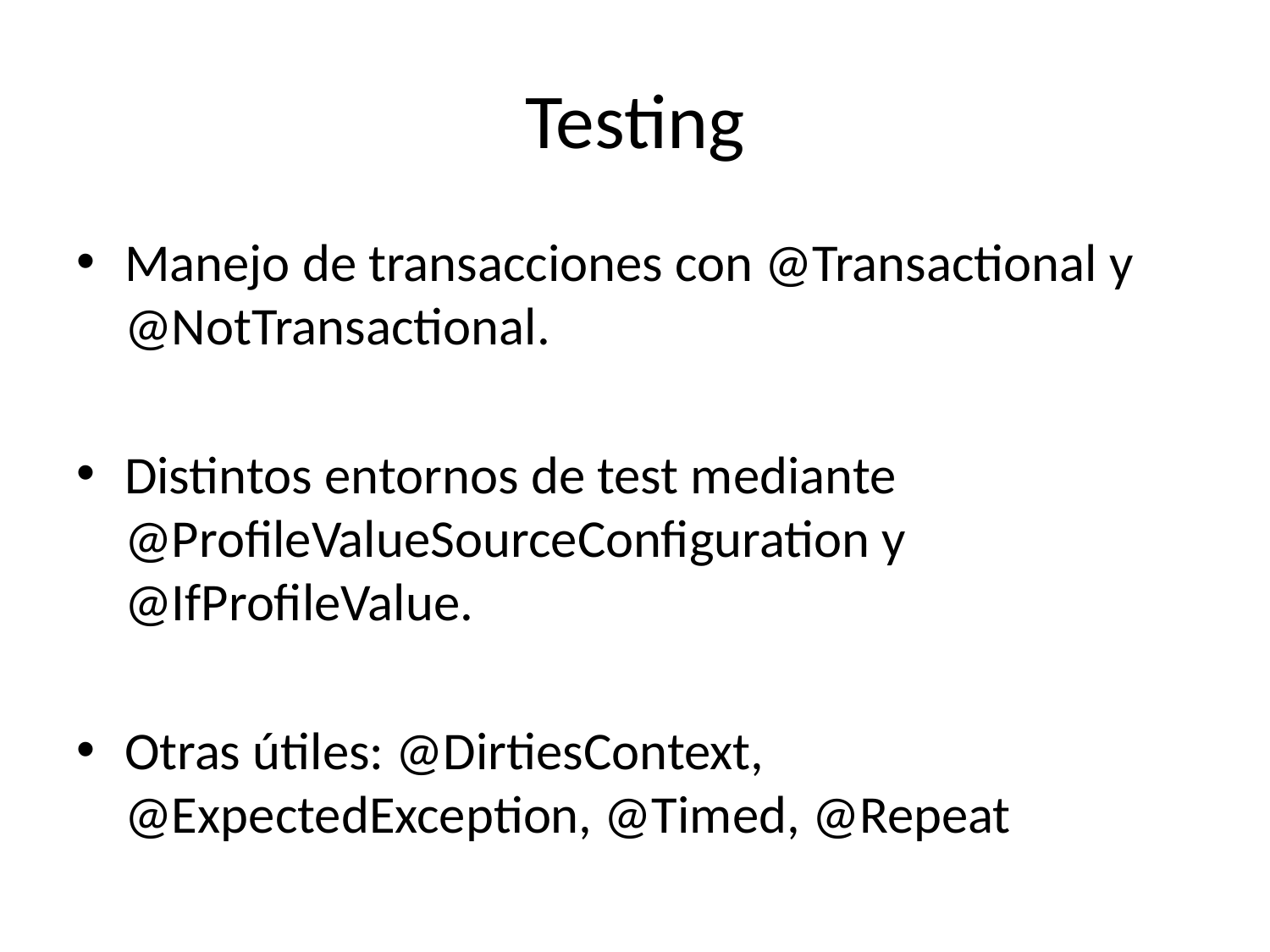

# Testing
Manejo de transacciones con @Transactional y @NotTransactional.

Distintos entornos de test mediante @ProfileValueSourceConfiguration y @IfProfileValue.

Otras útiles: @DirtiesContext, @ExpectedException, @Timed, @Repeat